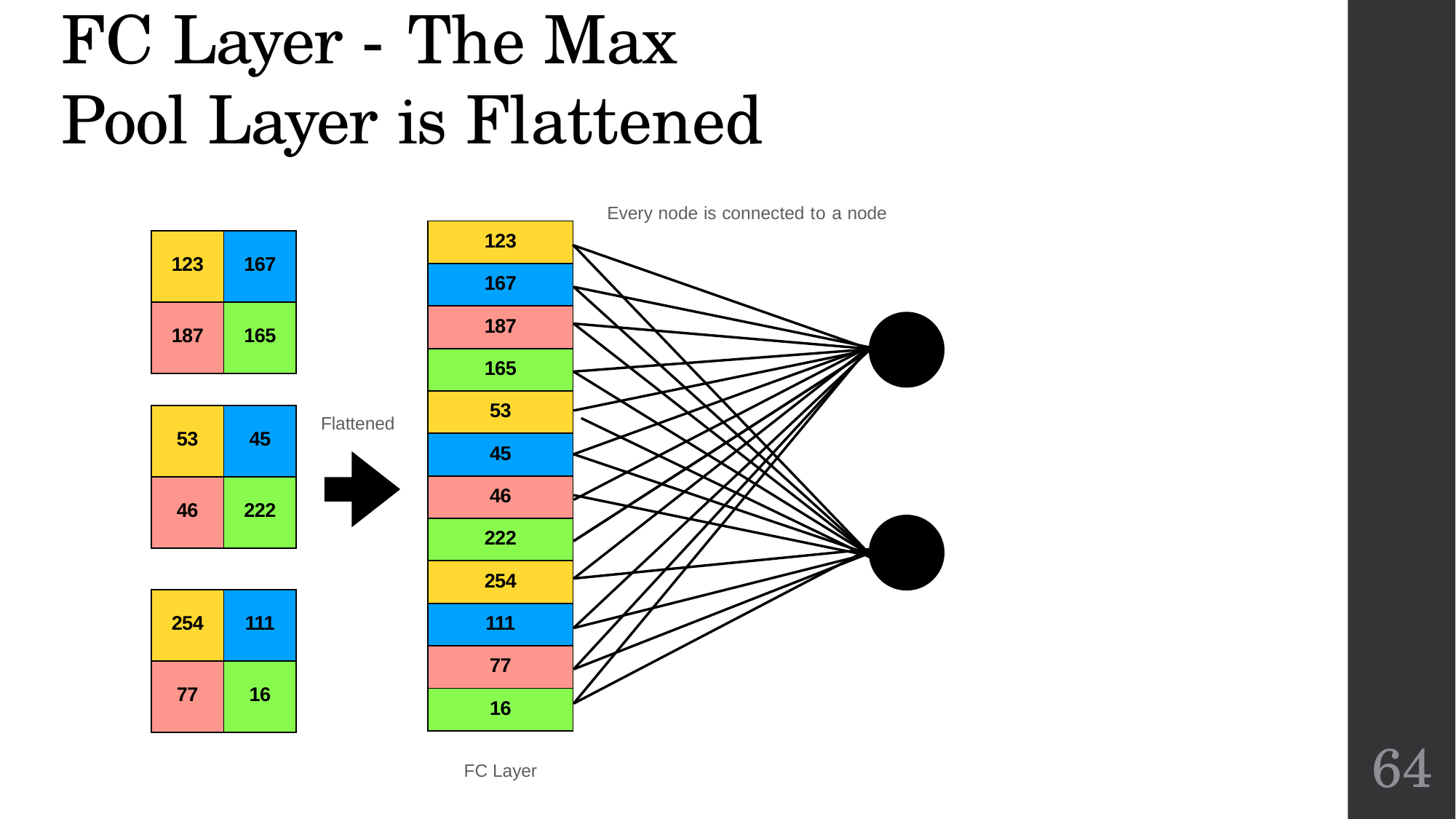

# FC Layer - The Max Pool Layer is Flattened
Every node is connected to a node
| 123 |
| --- |
| 167 |
| 187 |
| 165 |
| 53 |
| 45 |
| 46 |
| 222 |
| 254 |
| 111 |
| 77 |
| 16 |
| 123 | 167 |
| --- | --- |
| 187 | 165 |

| 53 | 45 |
| --- | --- |
| 46 | 222 |
Flattened

| 254 | 111 |
| --- | --- |
| 77 | 16 |
64
FC Layer